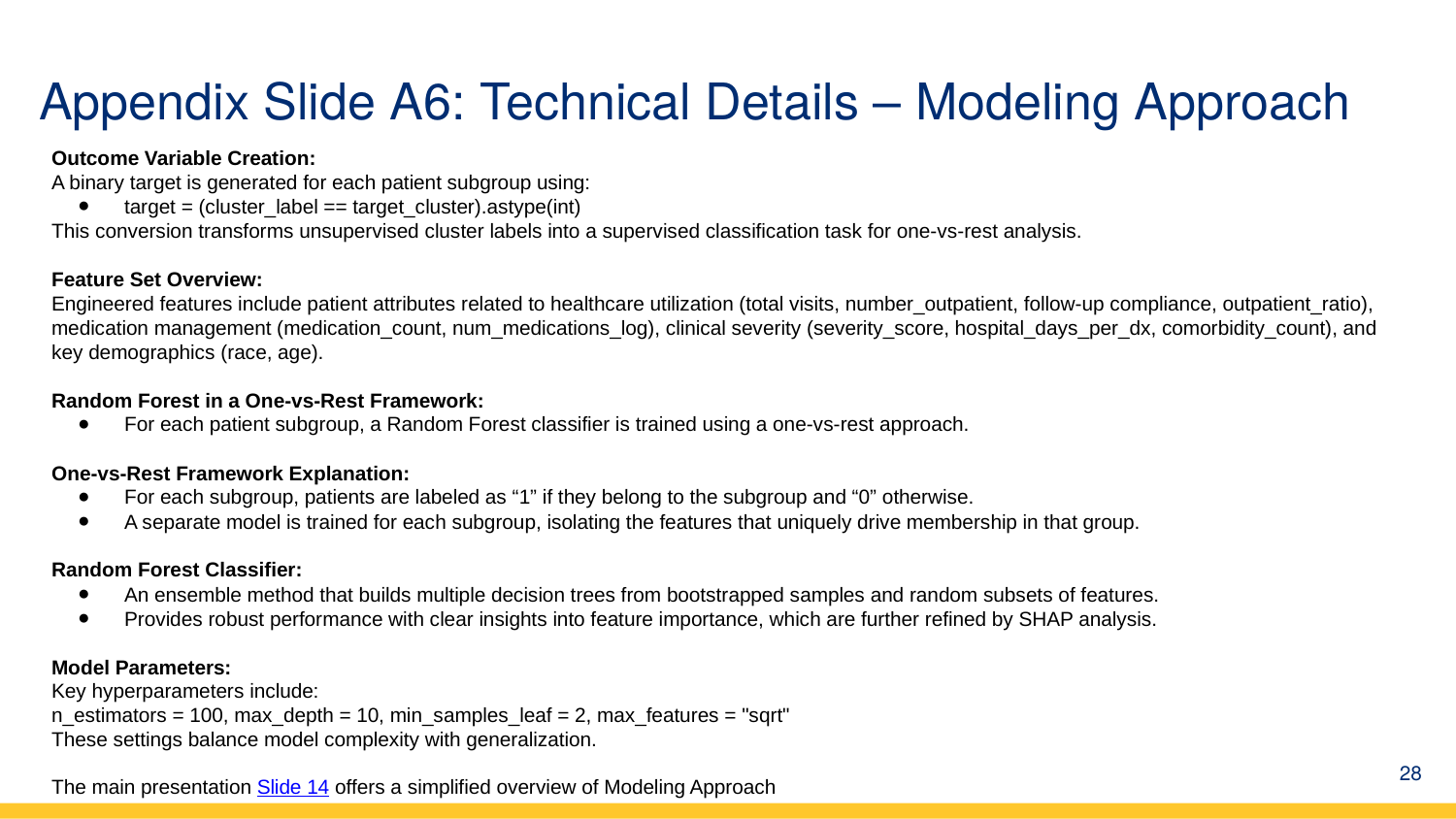

# Appendix Slide A6: Technical Details – Modeling Approach
Outcome Variable Creation:
A binary target is generated for each patient subgroup using:
target = (cluster_label == target_cluster).astype(int)
This conversion transforms unsupervised cluster labels into a supervised classification task for one‑vs‑rest analysis.
Feature Set Overview:
Engineered features include patient attributes related to healthcare utilization (total visits, number_outpatient, follow‑up compliance, outpatient_ratio), medication management (medication_count, num_medications_log), clinical severity (severity_score, hospital_days_per_dx, comorbidity_count), and key demographics (race, age).
Random Forest in a One‑vs‑Rest Framework:
For each patient subgroup, a Random Forest classifier is trained using a one‑vs‑rest approach.

One‑vs‑Rest Framework Explanation:
For each subgroup, patients are labeled as “1” if they belong to the subgroup and “0” otherwise.
A separate model is trained for each subgroup, isolating the features that uniquely drive membership in that group.

Random Forest Classifier:
An ensemble method that builds multiple decision trees from bootstrapped samples and random subsets of features.
Provides robust performance with clear insights into feature importance, which are further refined by SHAP analysis.

Model Parameters:
Key hyperparameters include:
n_estimators = 100, max_depth = 10, min_samples_leaf = 2, max_features = "sqrt"
These settings balance model complexity with generalization.
The main presentation Slide 14 offers a simplified overview of Modeling Approach
28